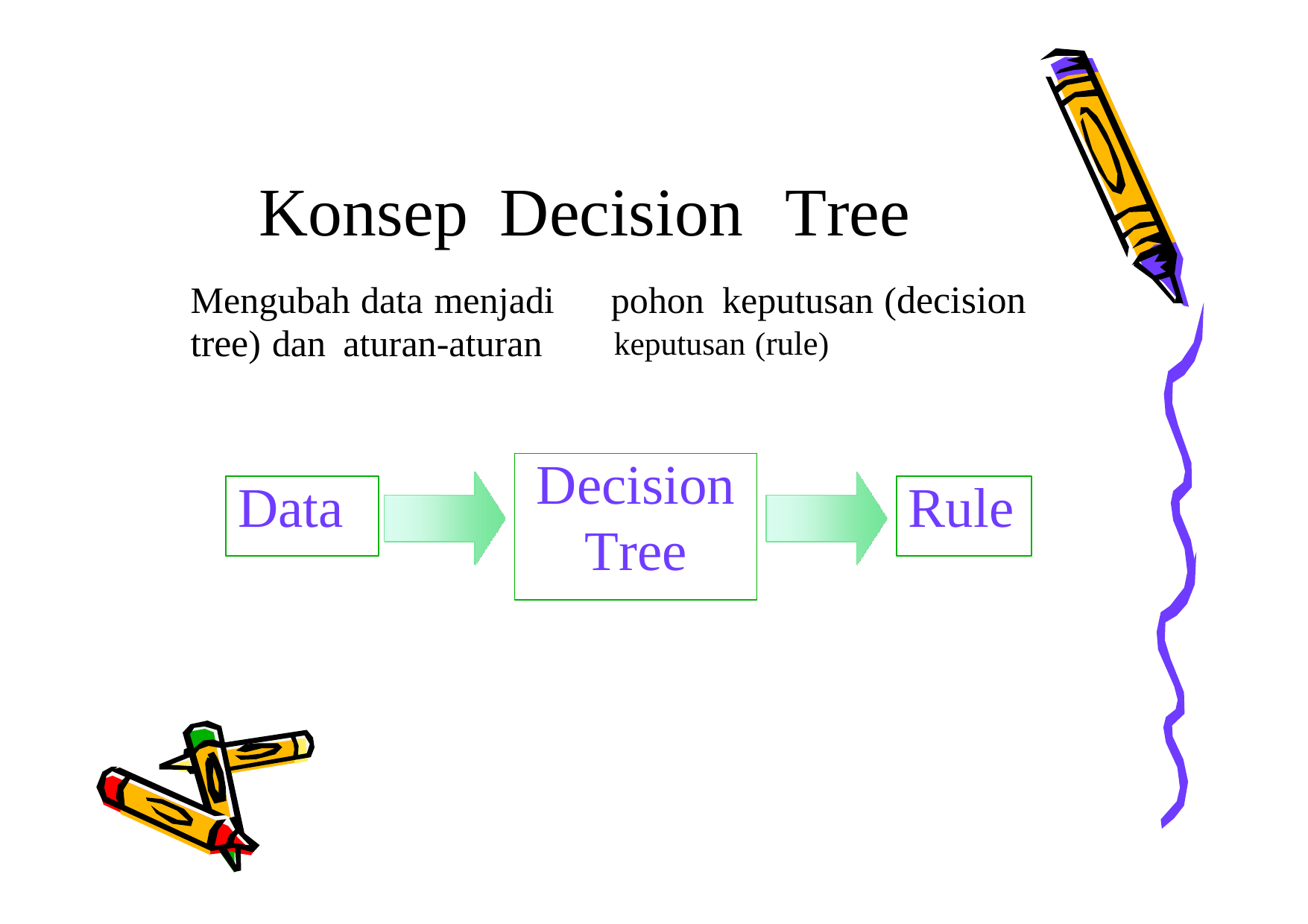

Konsep
Decision
Tree

pohon keputusan (decision
keputusan (rule)
Mengubah data menjadi
tree) dan aturan-aturan

Decision
Tree

Data

Rule